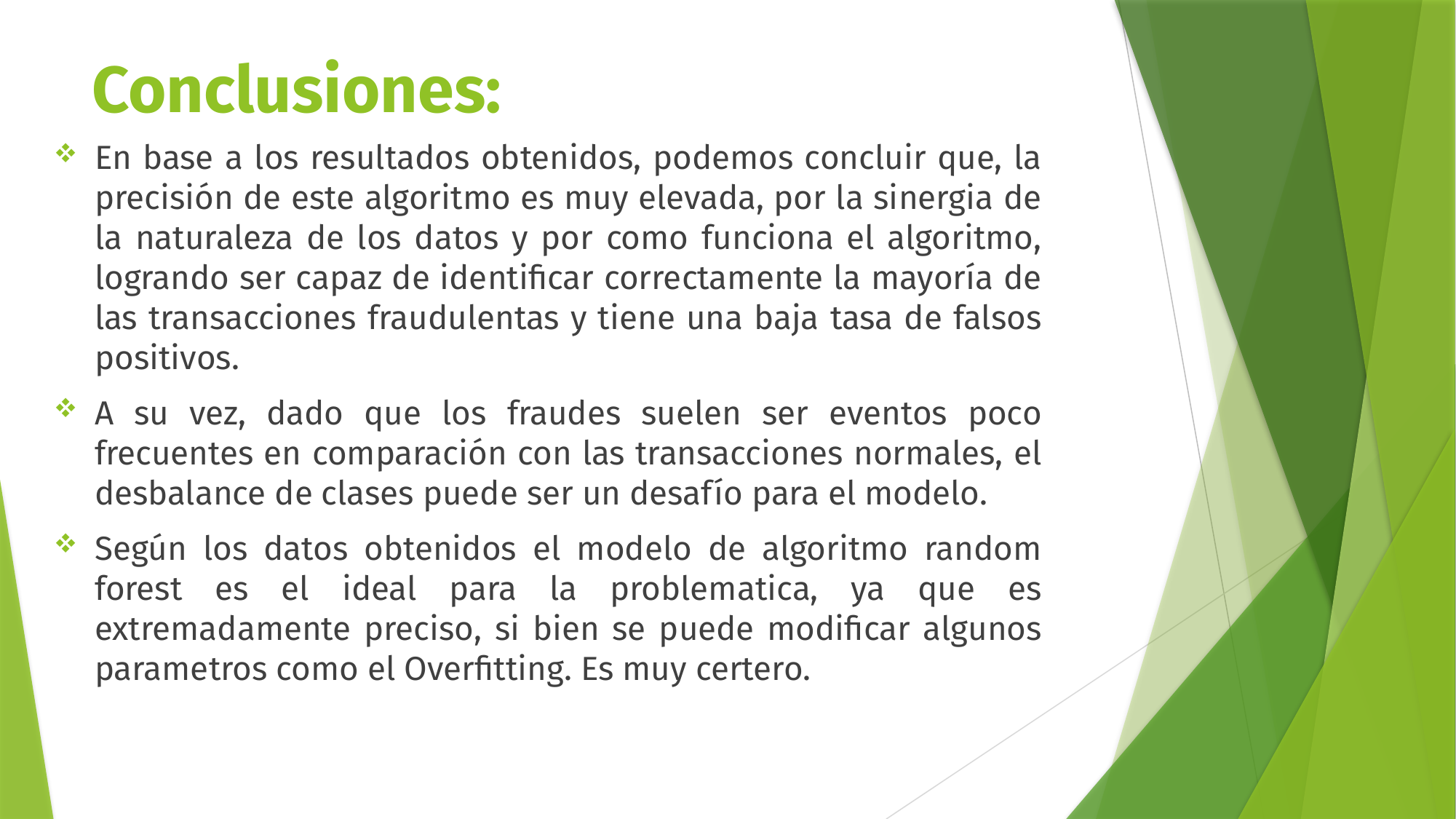

# Conclusiones:
En base a los resultados obtenidos, podemos concluir que, la precisión de este algoritmo es muy elevada, por la sinergia de la naturaleza de los datos y por como funciona el algoritmo, logrando ser capaz de identificar correctamente la mayoría de las transacciones fraudulentas y tiene una baja tasa de falsos positivos.
A su vez, dado que los fraudes suelen ser eventos poco frecuentes en comparación con las transacciones normales, el desbalance de clases puede ser un desafío para el modelo.
Según los datos obtenidos el modelo de algoritmo random forest es el ideal para la problematica, ya que es extremadamente preciso, si bien se puede modificar algunos parametros como el Overfitting. Es muy certero.